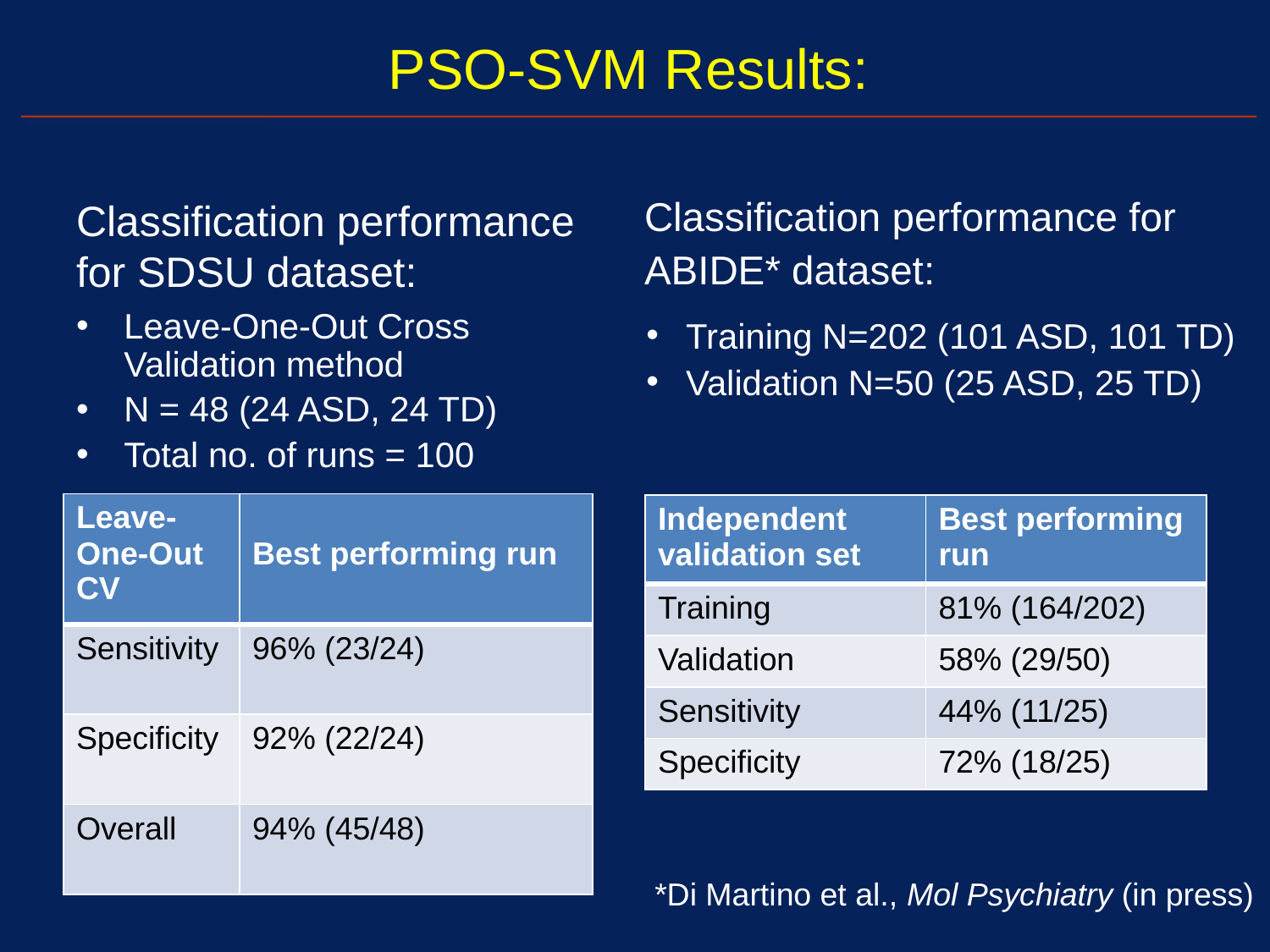

# PSO-SVM Results:

Classification performance for ABIDE* dataset:
Classification performance for SDSU dataset:
Leave-One-Out Cross Validation method
N = 48 (24 ASD, 24 TD)
Total no. of runs = 100

Training N=202 (101 ASD, 101 TD)
Validation N=50 (25 ASD, 25 TD)
| Leave-One-Out CV | Best performing run |
| --- | --- |
| Sensitivity | 96% (23/24) |
| Specificity | 92% (22/24) |
| Overall | 94% (45/48) |
| Independent validation set | Best performing run |
| --- | --- |
| Training | 81% (164/202) |
| Validation | 58% (29/50) |
| Sensitivity | 44% (11/25) |
| Specificity | 72% (18/25) |
*Di Martino et al., Mol Psychiatry (in press)